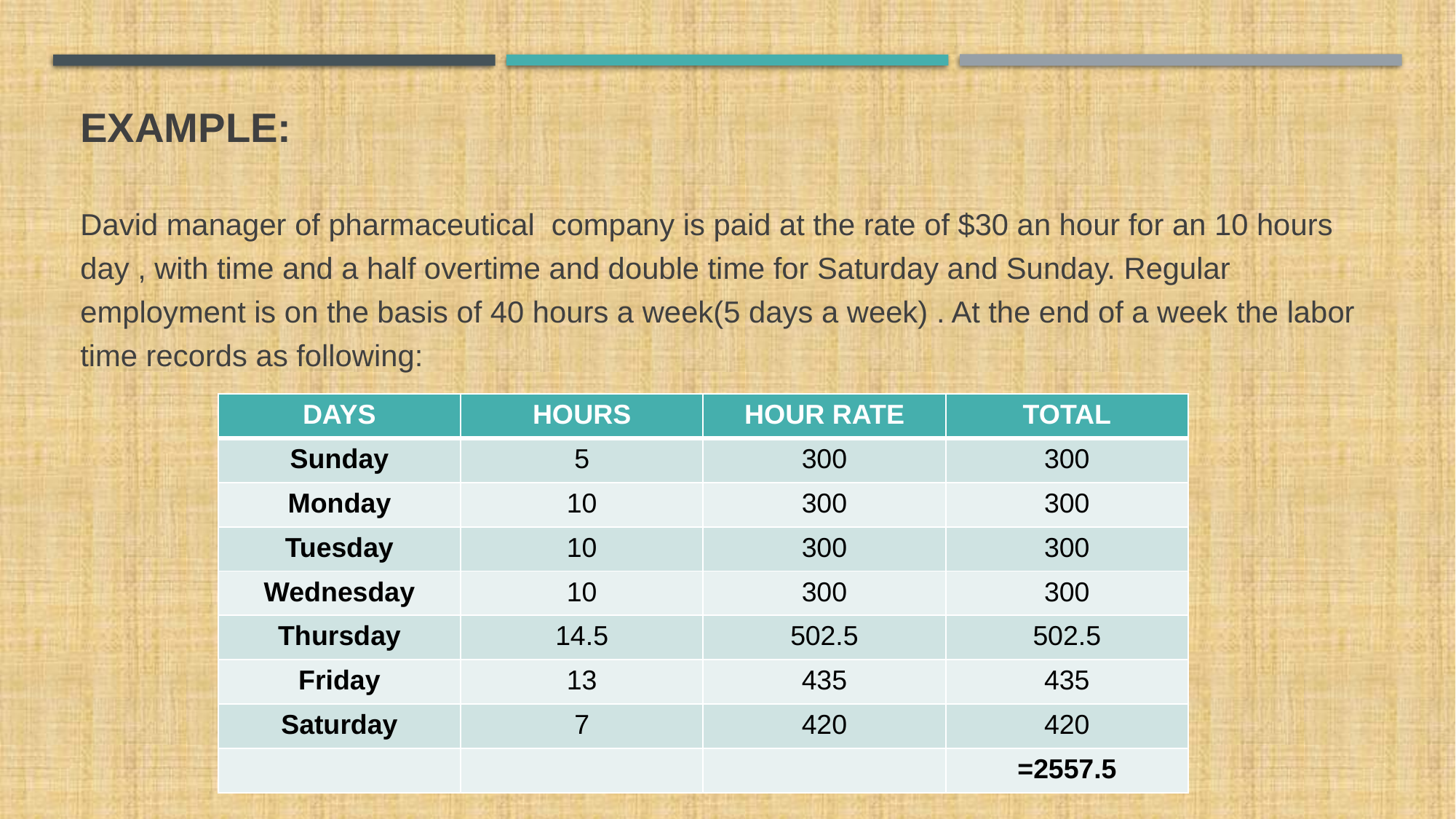

# EXAMPLE:

David manager of pharmaceutical  company is paid at the rate of $30 an hour for an 10 hours day , with time and a half overtime and double time for Saturday and Sunday. Regular employment is on the basis of 40 hours a week(5 days a week) . At the end of a week the labor time records as following:
| DAYS | HOURS | HOUR RATE | TOTAL |
| --- | --- | --- | --- |
| Sunday | 5 | 300 | 300 |
| Monday | 10 | 300 | 300 |
| Tuesday | 10 | 300 | 300 |
| Wednesday | 10 | 300 | 300 |
| Thursday | 14.5 | 502.5 | 502.5 |
| Friday | 13 | 435 | 435 |
| Saturday | 7 | 420 | 420 |
|  |  |  | =2557.5 |